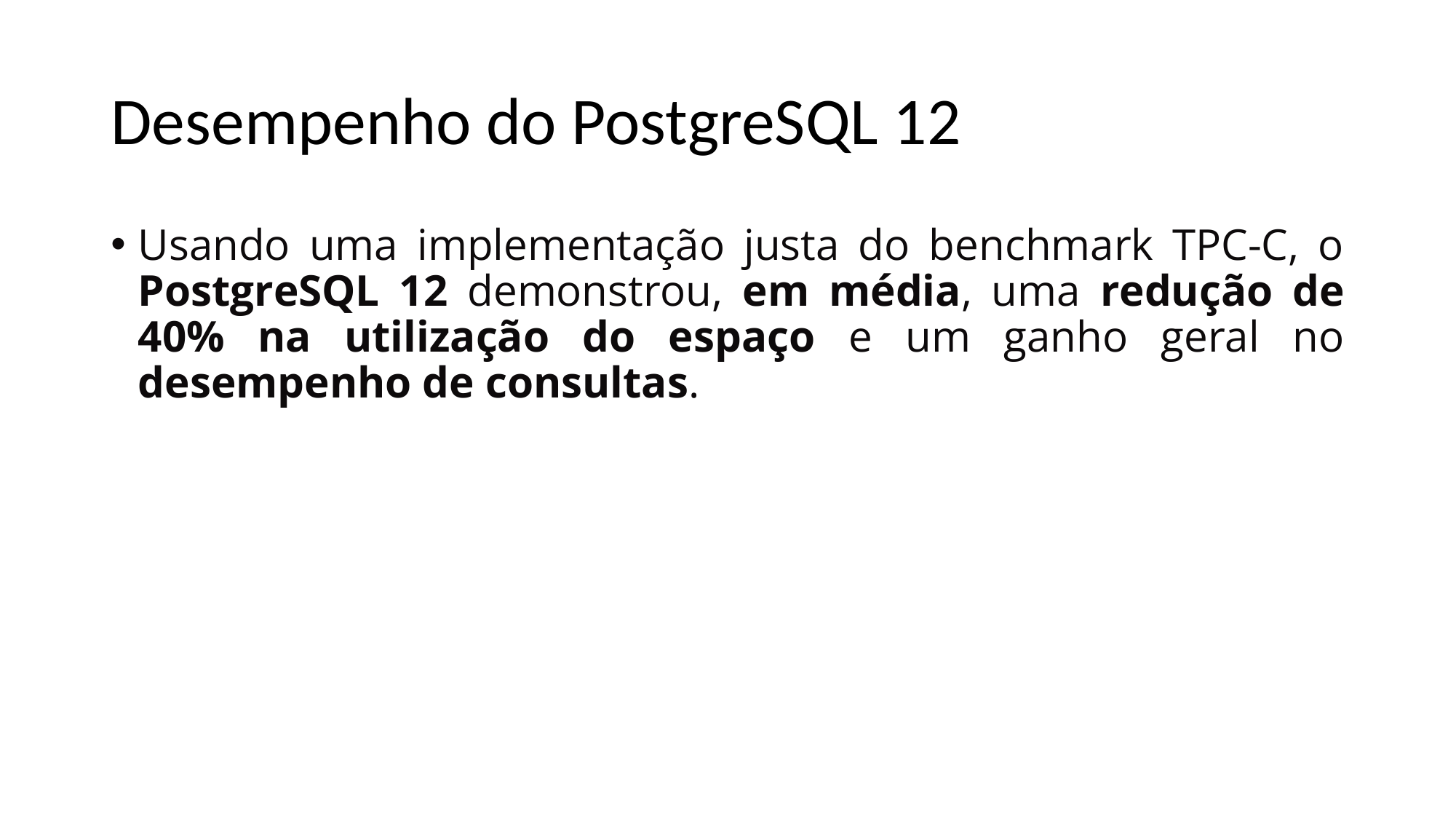

# Desempenho do PostgreSQL 12
Usando uma implementação justa do benchmark TPC-C, o PostgreSQL 12 demonstrou, em média, uma redução de 40% na utilização do espaço e um ganho geral no desempenho de consultas.